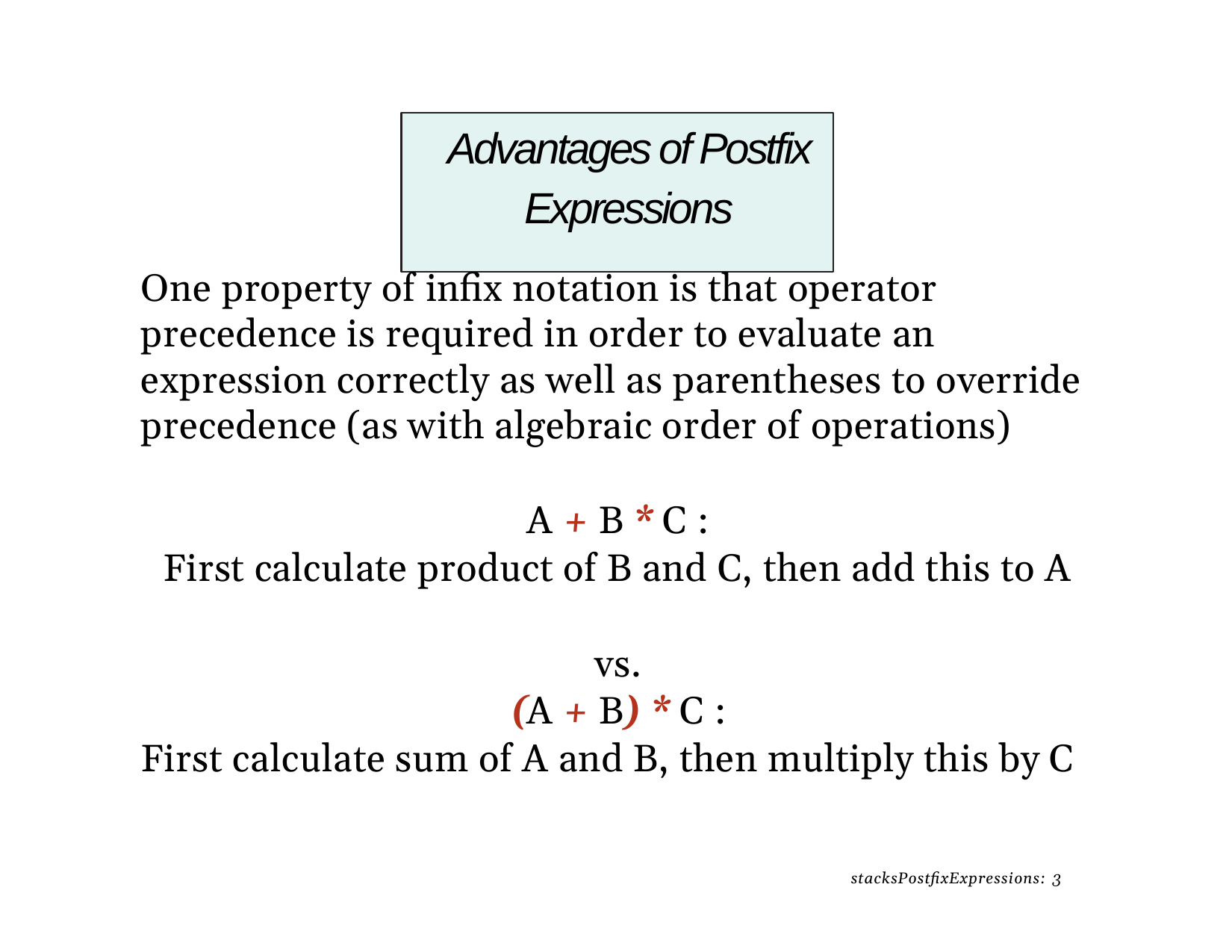

# Advantages of Postfix Expressions
One property of infix notation is that operator precedence is required in order to evaluate an expression correctly as well as parentheses to override precedence (as with algebraic order of operations)

A + B * C :
First calculate product of B and C, then add this to A

vs.
(A + B) * C :
First calculate sum of A and B, then multiply this by C
stacksPostfixExpressions: 3